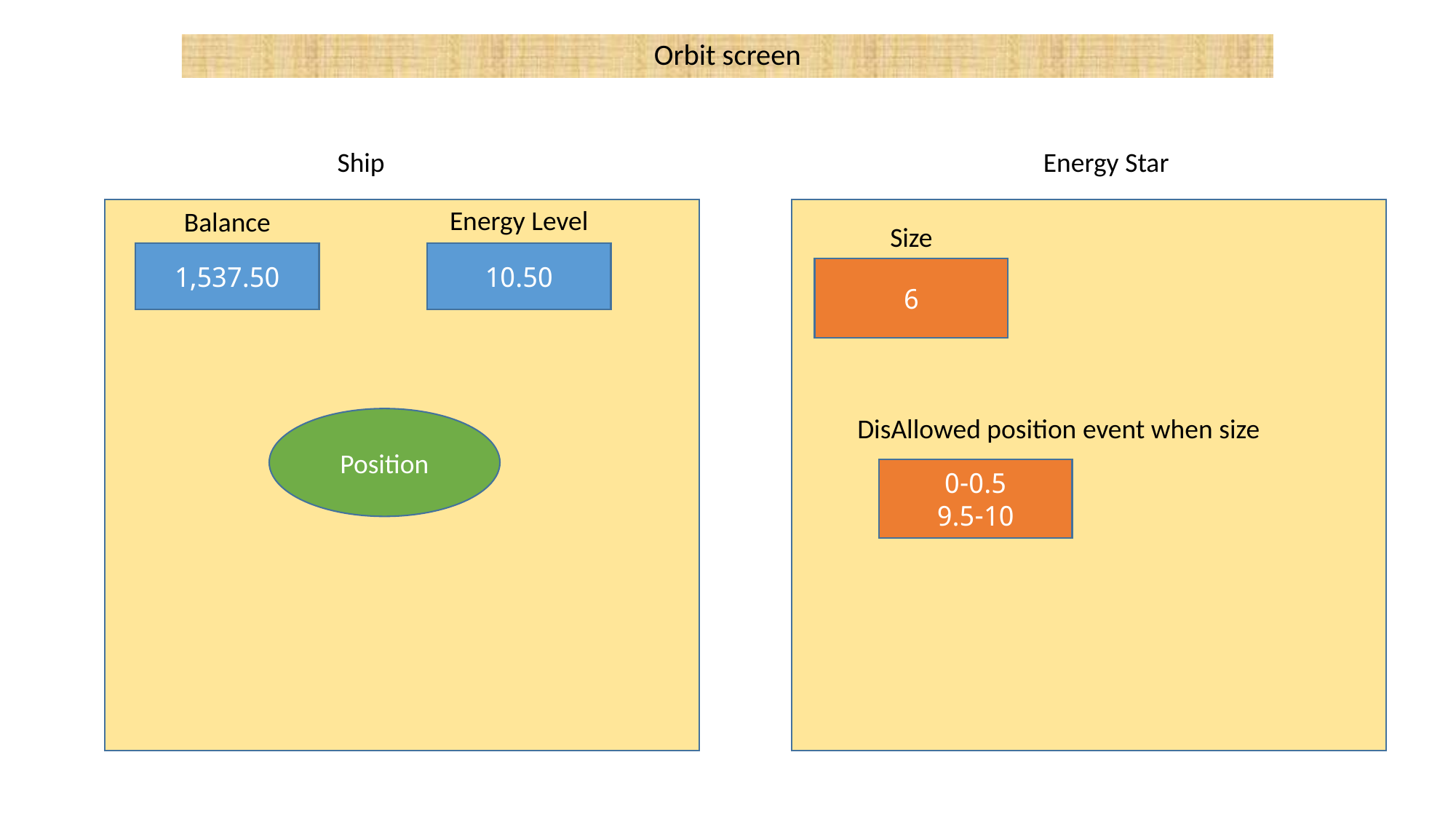

Orbit screen
Ship
Energy Star
Energy Level

Balance

Size
1,537.50
10.50
6
DisAllowed position event when size
Position
0-0.5
9.5-10